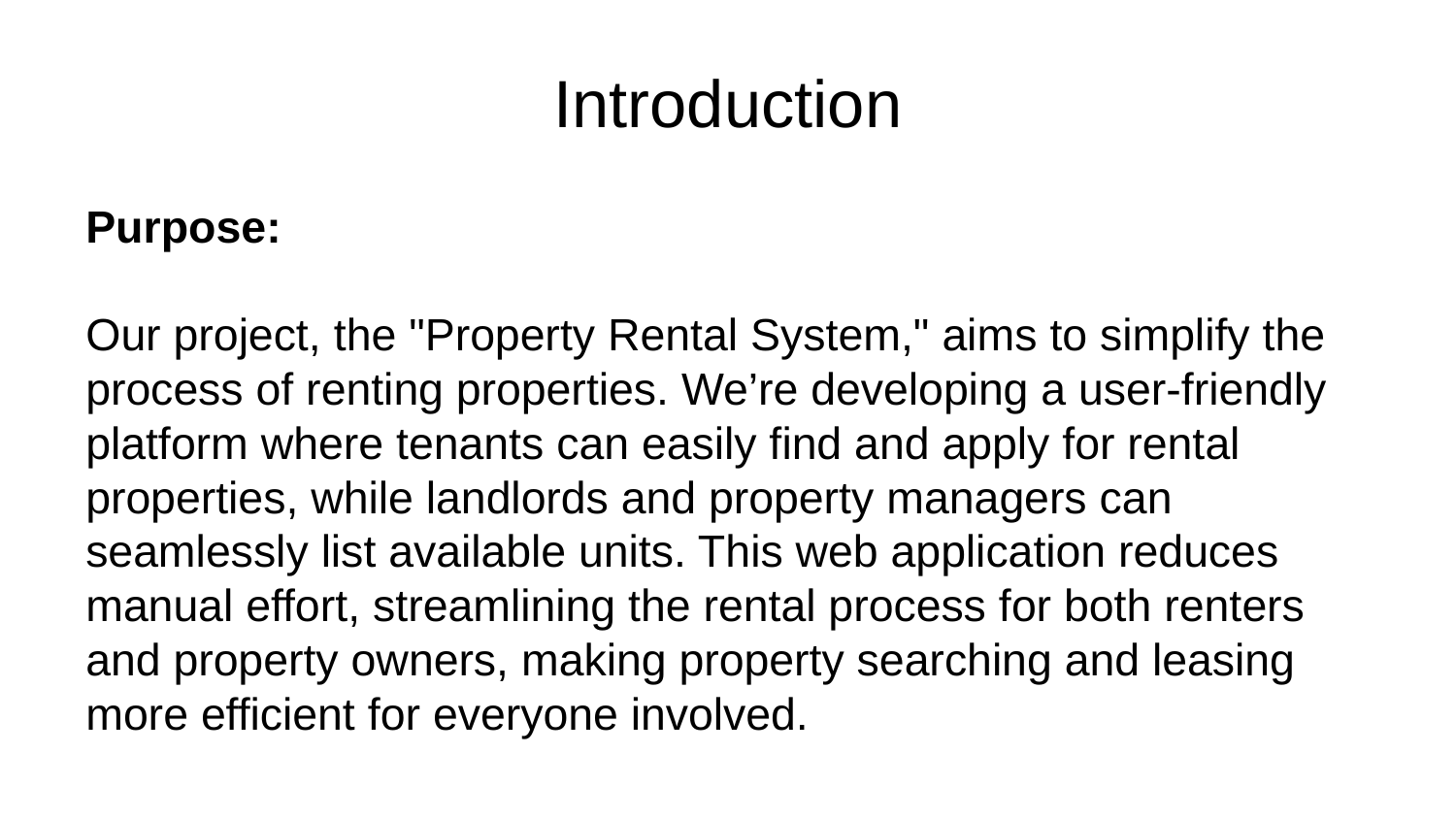

# Introduction
Purpose:

Our project, the "Property Rental System," aims to simplify the process of renting properties. We’re developing a user-friendly platform where tenants can easily find and apply for rental properties, while landlords and property managers can seamlessly list available units. This web application reduces manual effort, streamlining the rental process for both renters and property owners, making property searching and leasing more efficient for everyone involved.